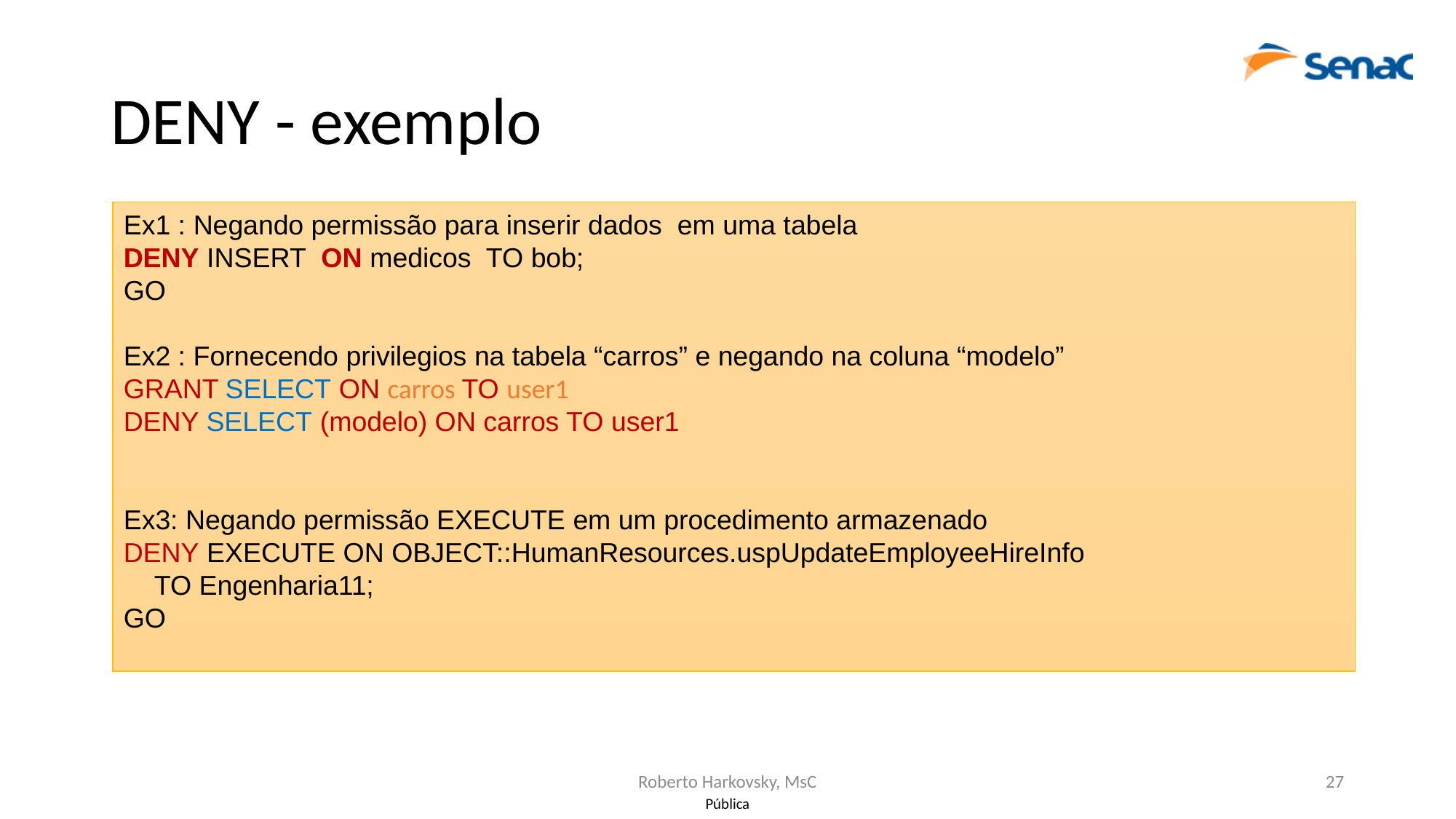

# DENY - exemplo
Ex1 : Negando permissão para inserir dados  em uma tabela
DENY INSERT  ON medicos  TO bob;
GO

Ex2 : Fornecendo privilegios na tabela “carros” e negando na coluna “modelo”
GRANT SELECT ON carros TO user1
DENY SELECT (modelo) ON carros TO user1

Ex3: Negando permissão EXECUTE em um procedimento armazenado
DENY EXECUTE ON OBJECT::HumanResources.uspUpdateEmployeeHireInfo
    TO Engenharia11;
GO

Roberto Harkovsky, MsC
27